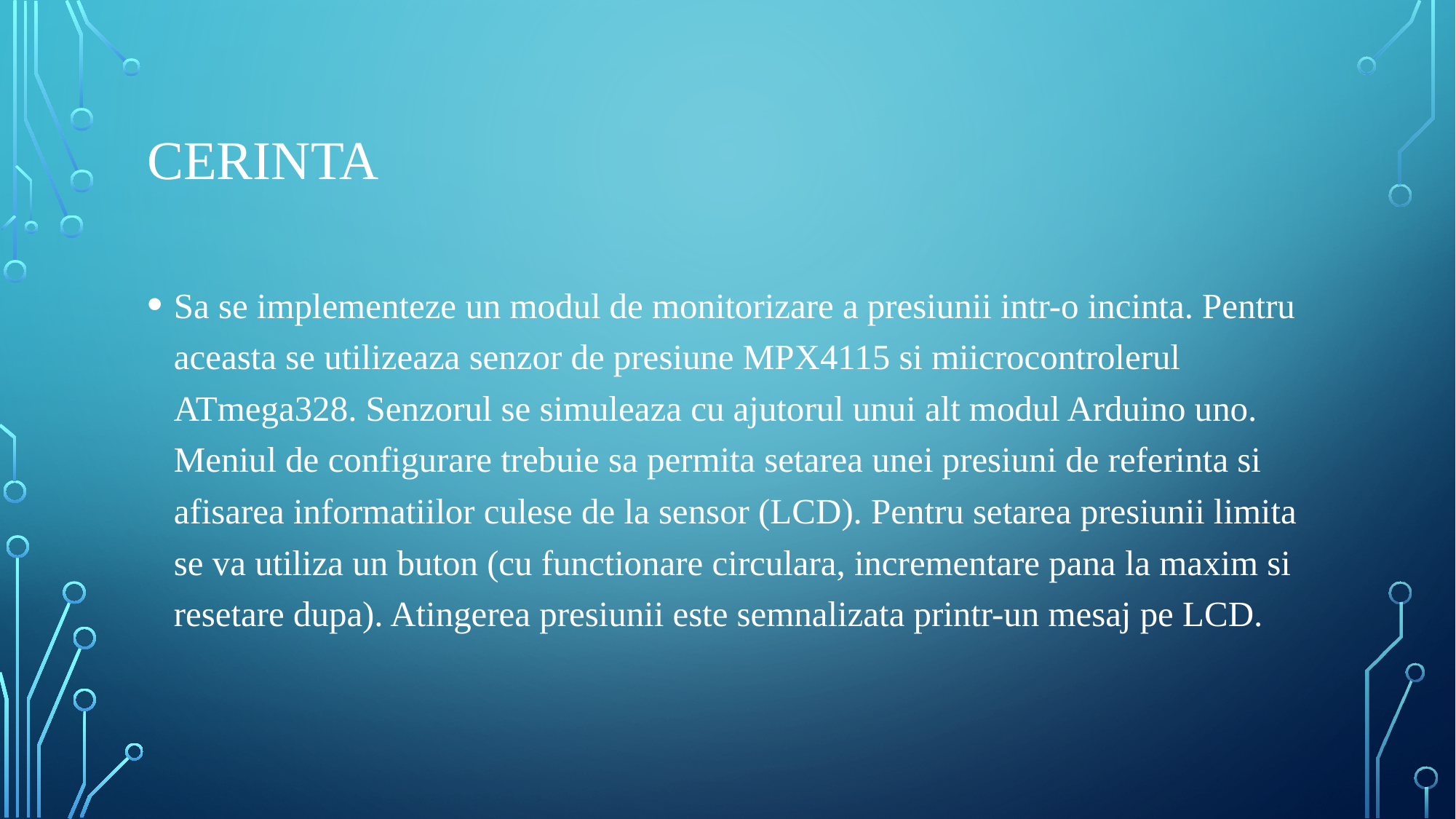

# cerinta
Sa se implementeze un modul de monitorizare a presiunii intr-o incinta. Pentru aceasta se utilizeaza senzor de presiune MPX4115 si miicrocontrolerul ATmega328. Senzorul se simuleaza cu ajutorul unui alt modul Arduino uno. Meniul de configurare trebuie sa permita setarea unei presiuni de referinta si afisarea informatiilor culese de la sensor (LCD). Pentru setarea presiunii limita se va utiliza un buton (cu functionare circulara, incrementare pana la maxim si resetare dupa). Atingerea presiunii este semnalizata printr-un mesaj pe LCD.